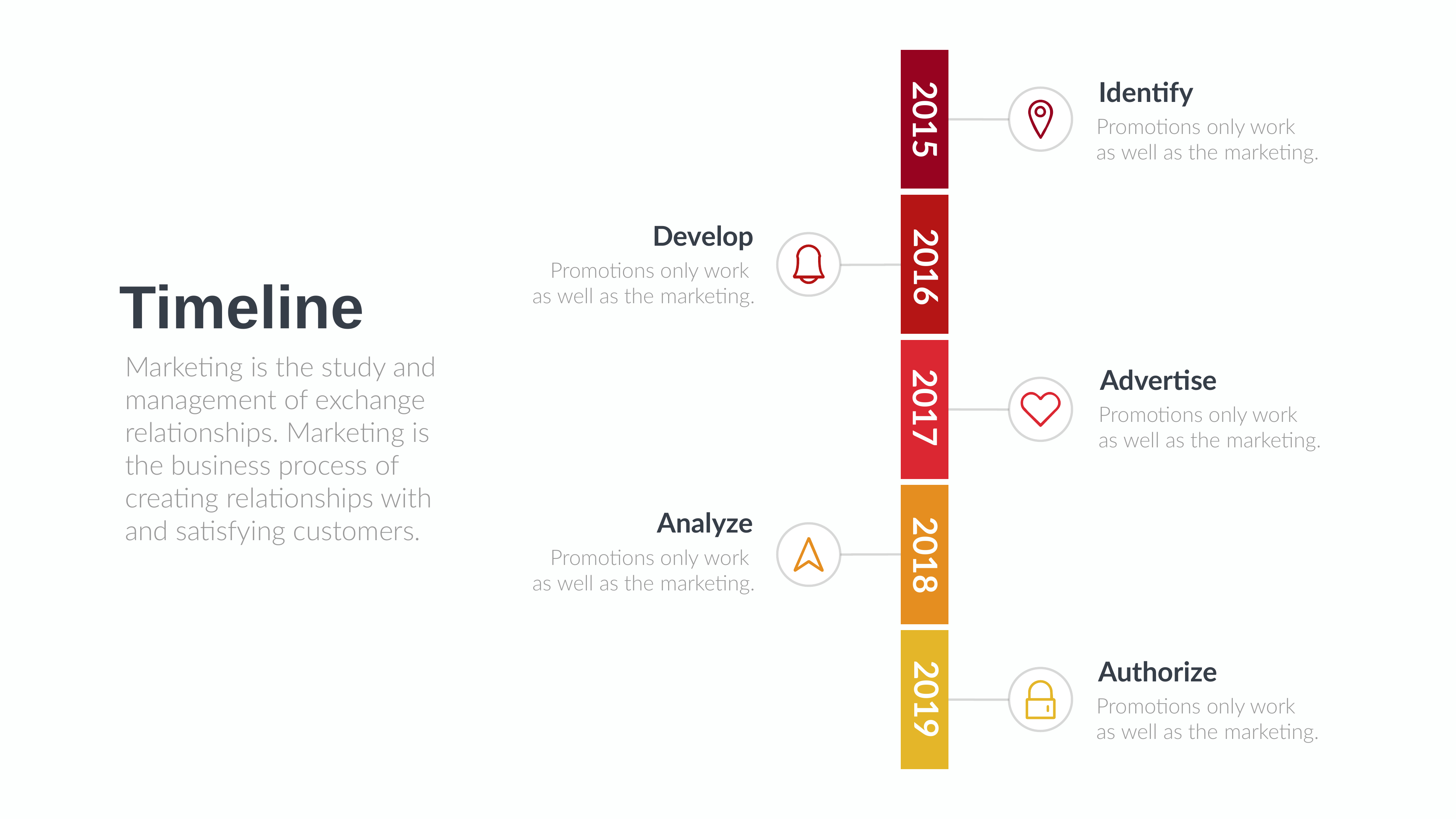

Identify
Promotions only work
as well as the marketing.

2015

Develop
Promotions only work
as well as the marketing.

2016

Timeline
Marketing is the study and management of exchange relationships. Marketing is the business process of creating relationships with and satisfying customers.

Advertise
Promotions only work
as well as the marketing.

2017

Analyze
Promotions only work
as well as the marketing.

2018

Authorize
Promotions only work
as well as the marketing.

2019